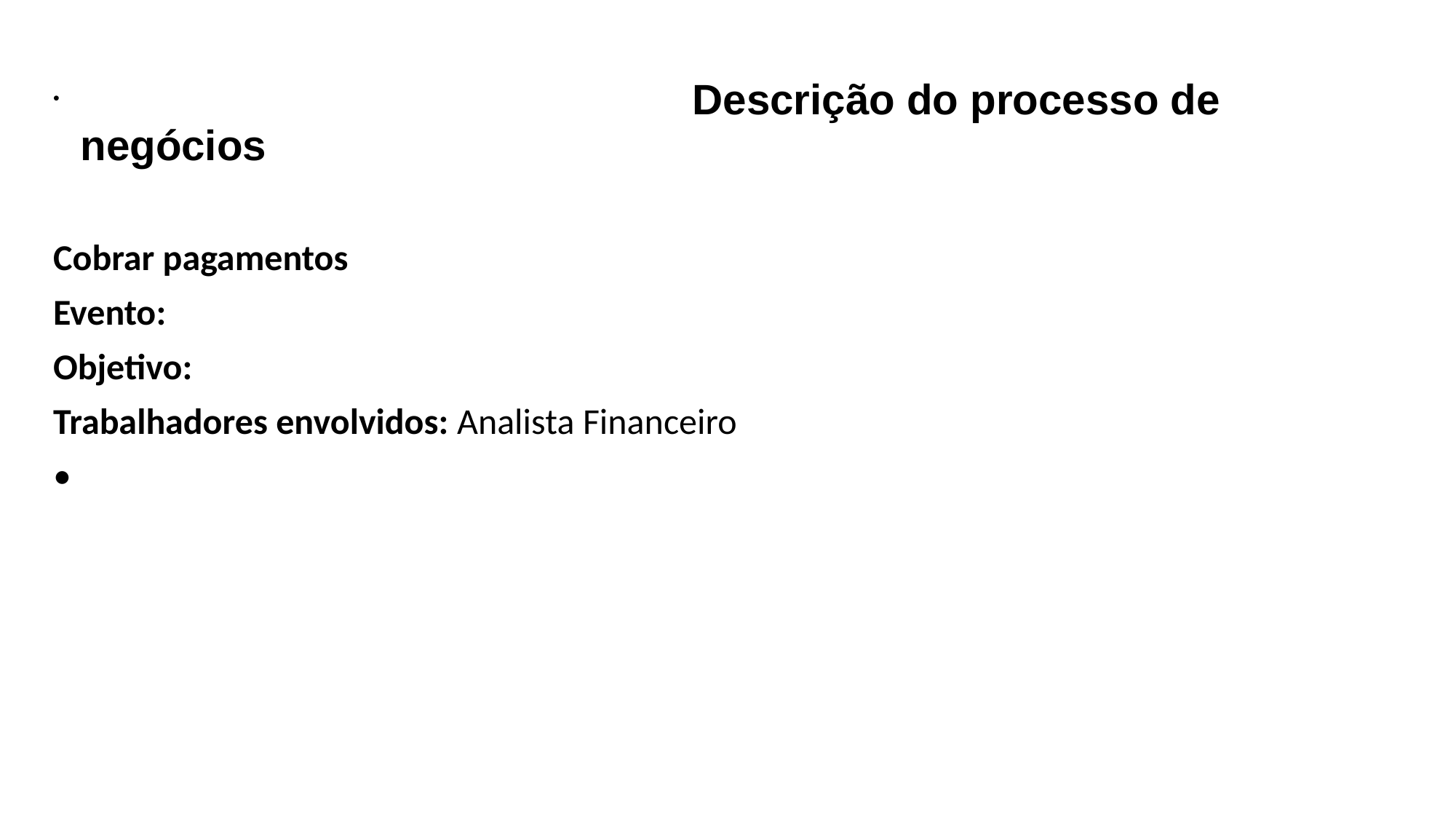

Descrição do processo de negócios

Cobrar pagamentos
Evento:
Objetivo:
Trabalhadores envolvidos: Analista Financeiro
•